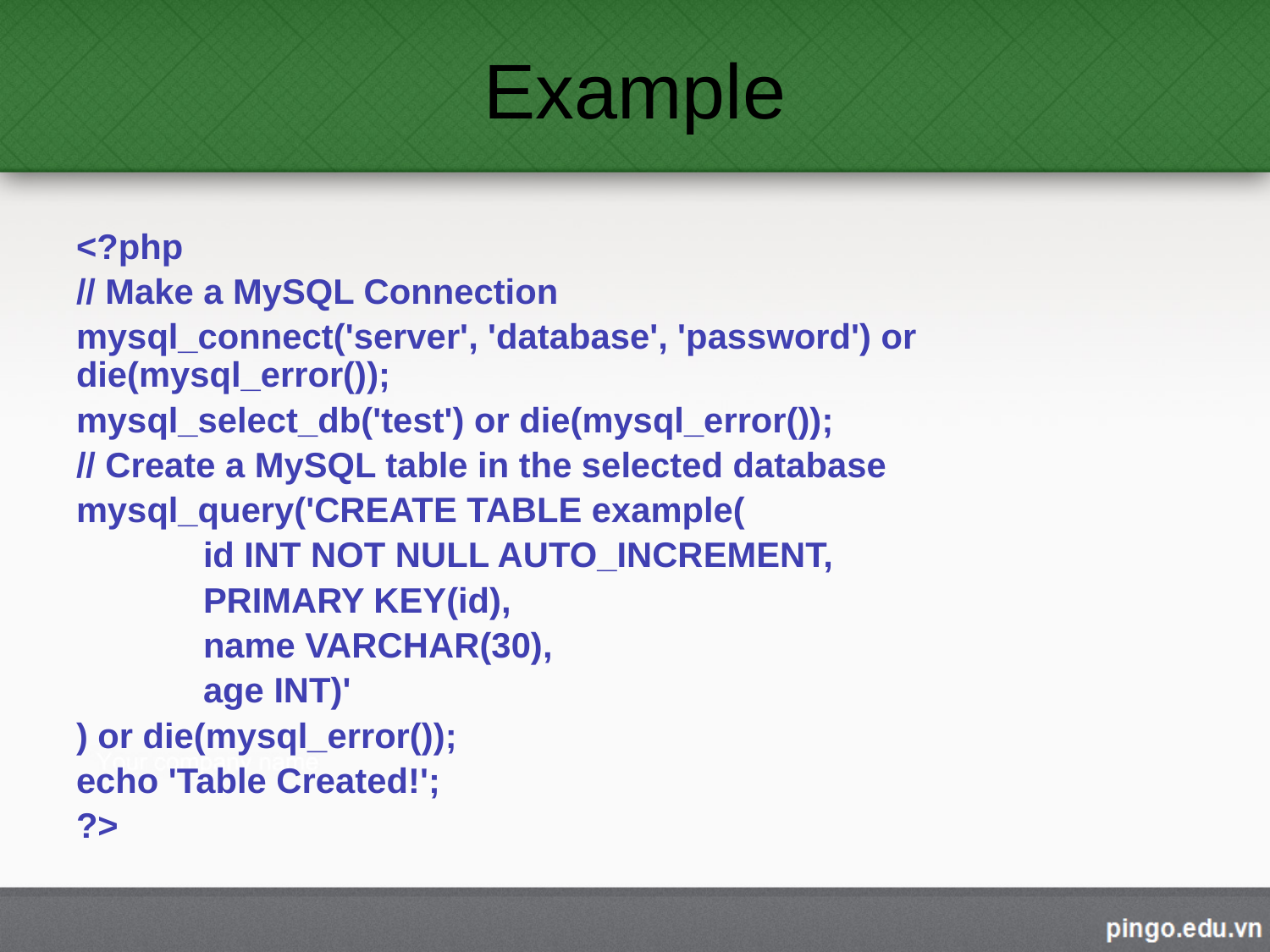

# Example
<?php
// Make a MySQL Connection
mysql_connect('server', 'database', 'password') or die(mysql_error());
mysql_select_db('test') or die(mysql_error());
// Create a MySQL table in the selected database
mysql_query('CREATE TABLE example(
	id INT NOT NULL AUTO_INCREMENT,
	PRIMARY KEY(id),
	name VARCHAR(30),
	age INT)'
) or die(mysql_error());
echo 'Table Created!';
?>